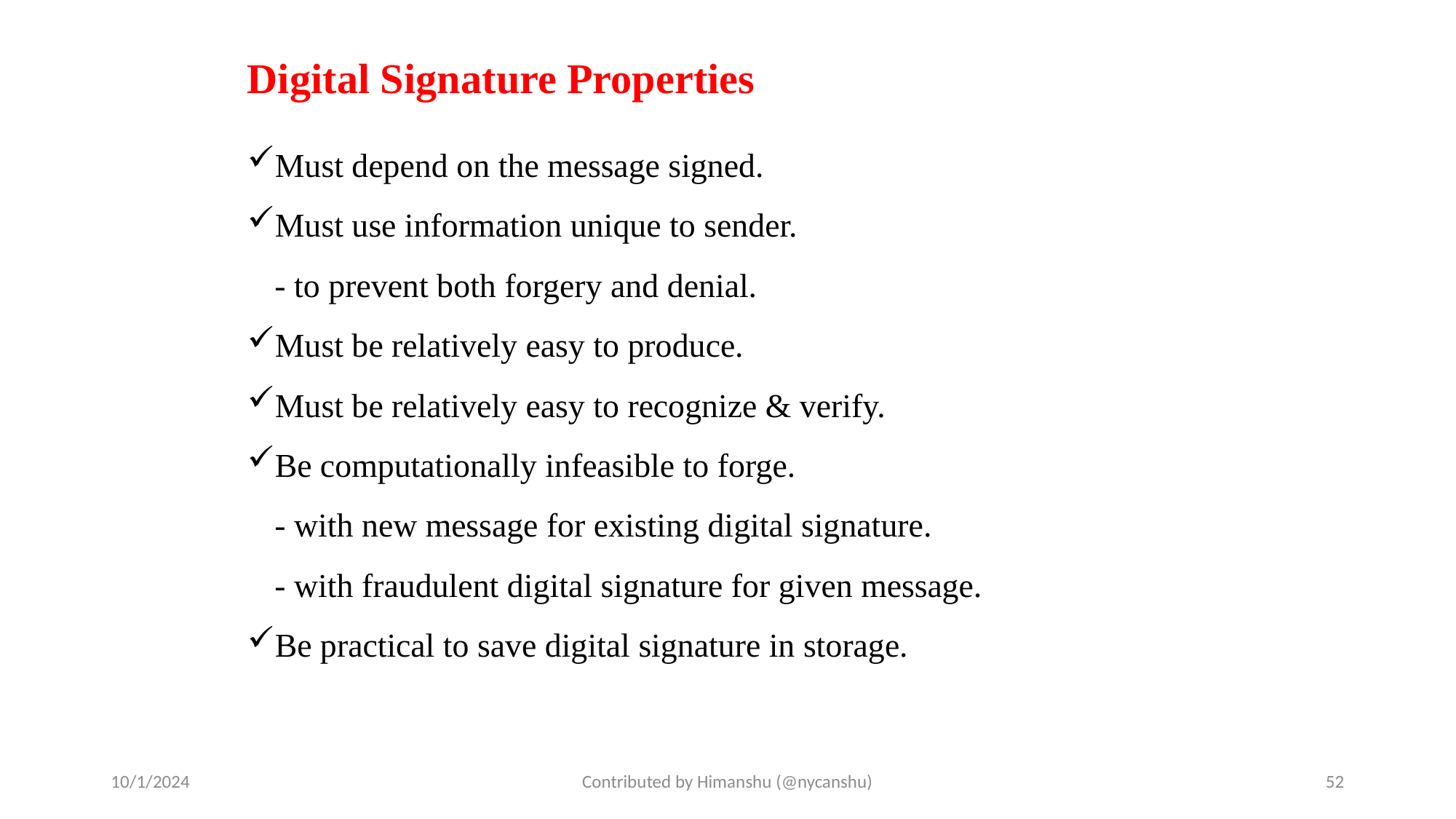

# Digital Signature Properties
Must depend on the message signed.
Must use information unique to sender.
	- to prevent both forgery and denial.
Must be relatively easy to produce.
Must be relatively easy to recognize & verify.
Be computationally infeasible to forge.
	- with new message for existing digital signature.
	- with fraudulent digital signature for given message.
Be practical to save digital signature in storage.
10/1/2024
Contributed by Himanshu (@nycanshu)
52